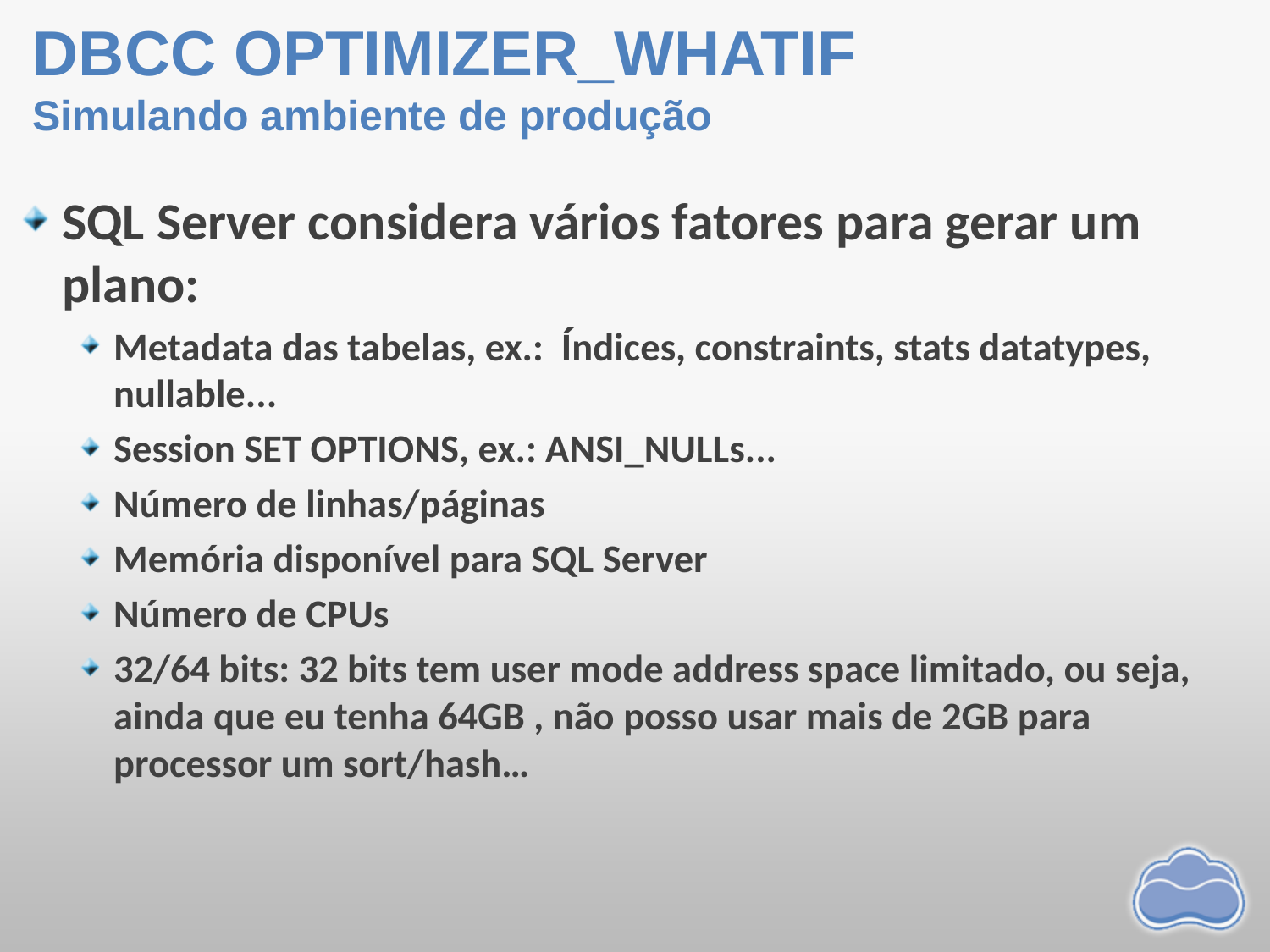

# DBCC OPTIMIZER_WHATIF Simulando ambiente de produção
SQL Server considera vários fatores para gerar um plano:
Metadata das tabelas, ex.:  Índices, constraints, stats datatypes, nullable...
Session SET OPTIONS, ex.: ANSI_NULLs...
Número de linhas/páginas
Memória disponível para SQL Server
Número de CPUs
32/64 bits: 32 bits tem user mode address space limitado, ou seja, ainda que eu tenha 64GB , não posso usar mais de 2GB para processor um sort/hash…